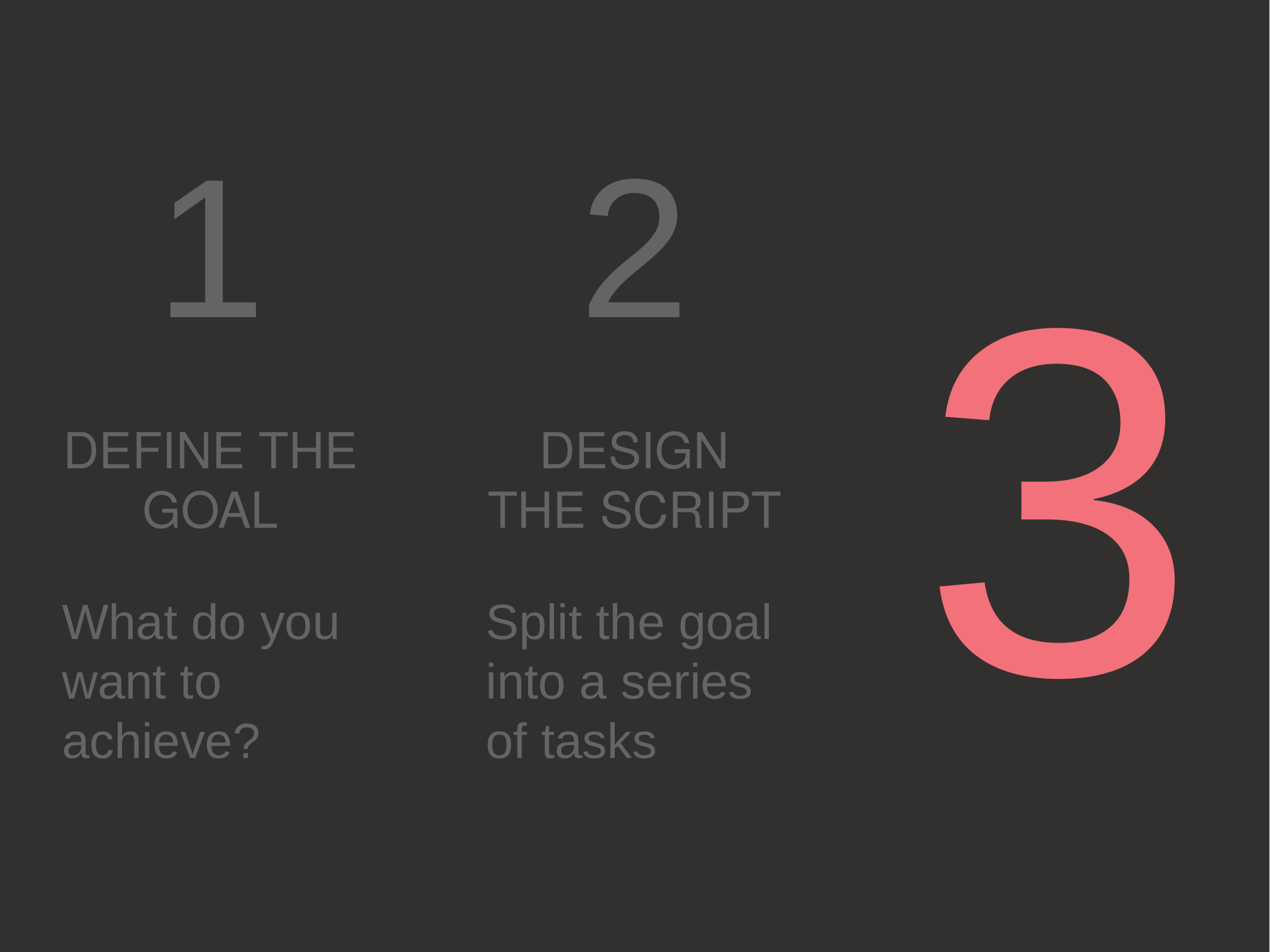

# 3
1
2
DEFINE THE GOAL
What do you want to achieve?
DESIGN THE SCRIPT
Split the goal into a series of tasks